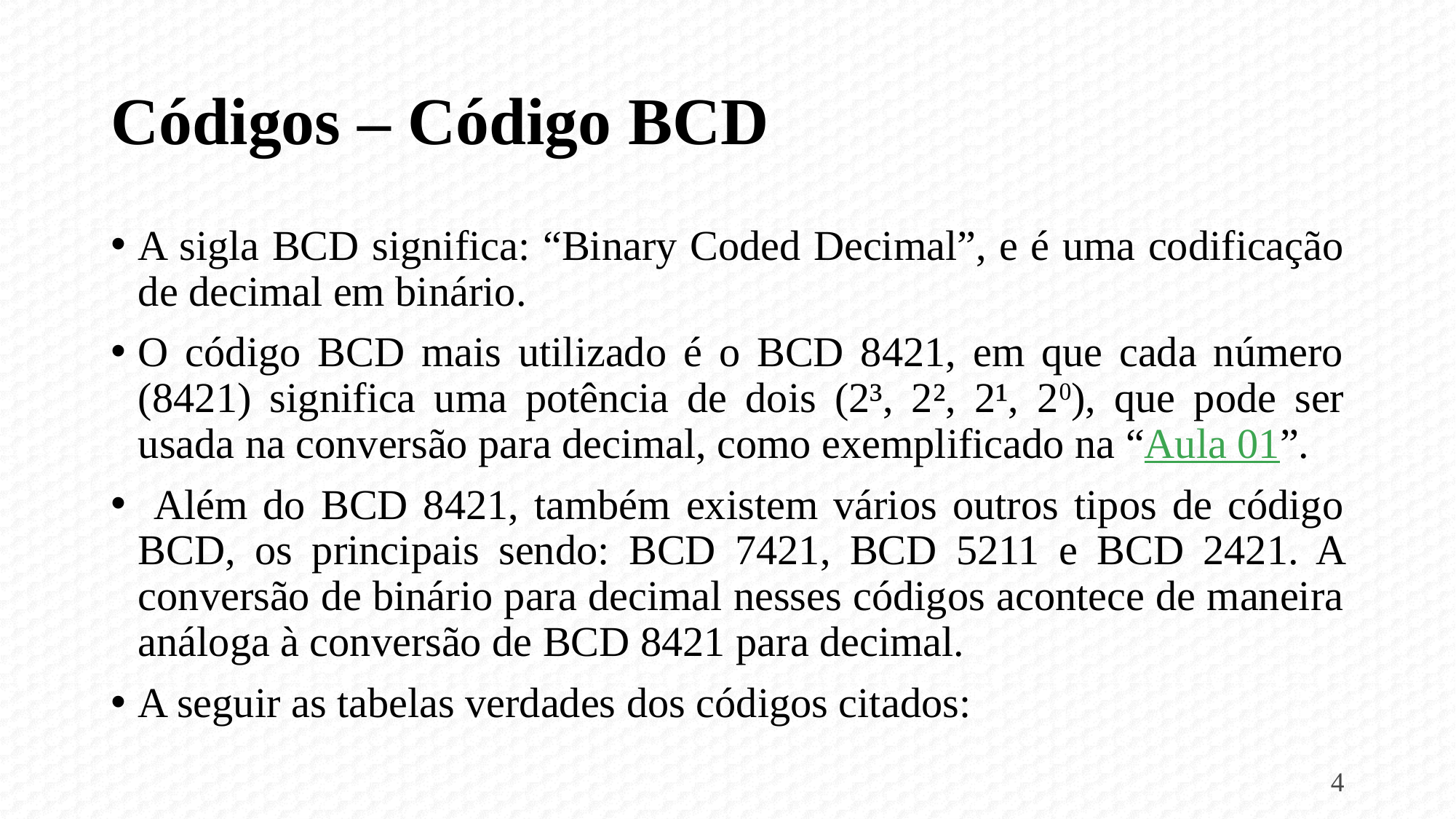

# Códigos – Código BCD
A sigla BCD significa: “Binary Coded Decimal”, e é uma codificação de decimal em binário.
O código BCD mais utilizado é o BCD 8421, em que cada número (8421) significa uma potência de dois (2³, 2², 2¹, 20), que pode ser usada na conversão para decimal, como exemplificado na “Aula 01”.
 Além do BCD 8421, também existem vários outros tipos de código BCD, os principais sendo: BCD 7421, BCD 5211 e BCD 2421. A conversão de binário para decimal nesses códigos acontece de maneira análoga à conversão de BCD 8421 para decimal.
A seguir as tabelas verdades dos códigos citados:
4